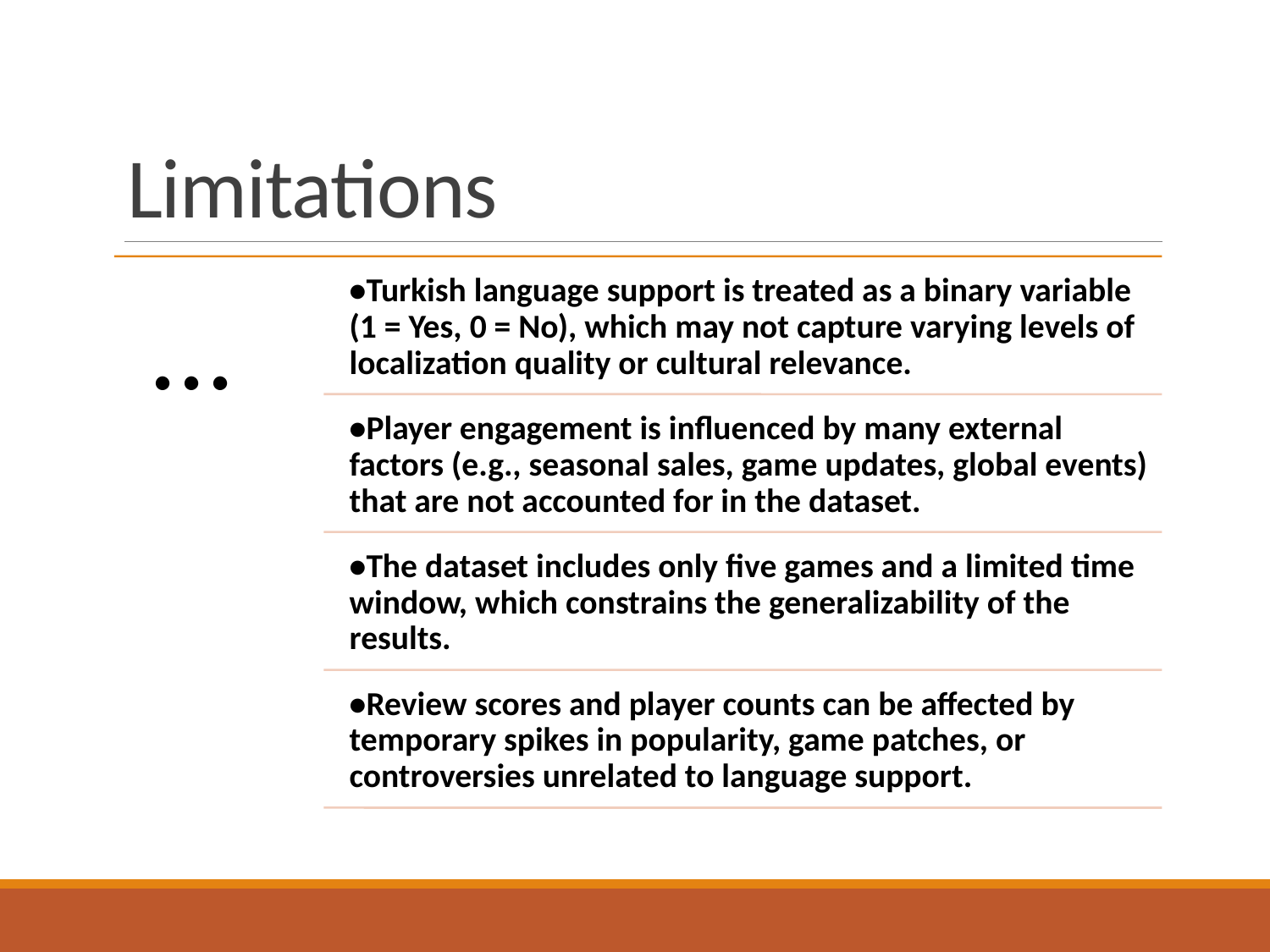

# Limitations
...
•Turkish language support is treated as a binary variable (1 = Yes, 0 = No), which may not capture varying levels of localization quality or cultural relevance.
•Player engagement is influenced by many external factors (e.g., seasonal sales, game updates, global events) that are not accounted for in the dataset.
•The dataset includes only five games and a limited time window, which constrains the generalizability of the results.
•Review scores and player counts can be affected by temporary spikes in popularity, game patches, or controversies unrelated to language support.